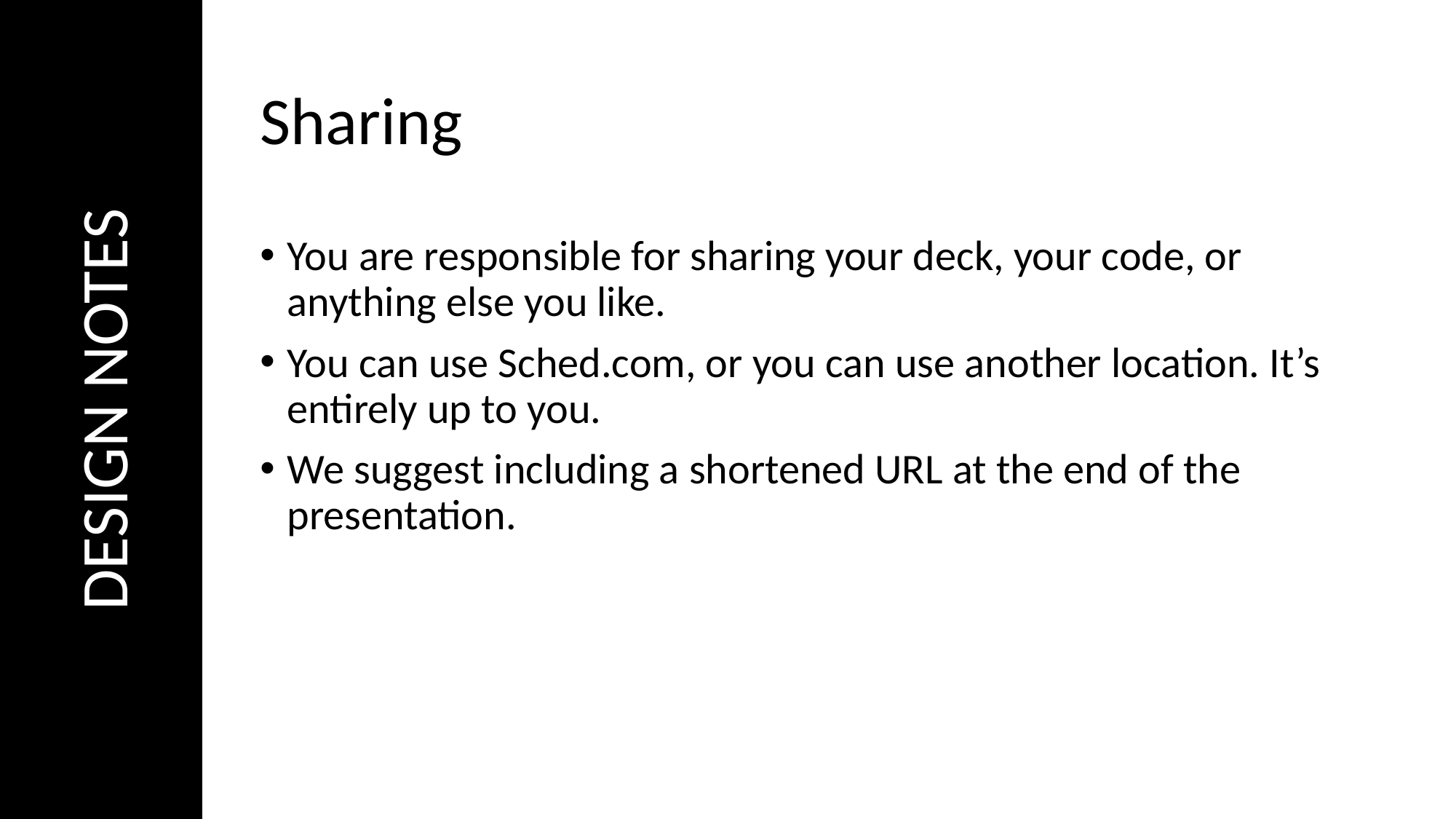

# Sharing
You are responsible for sharing your deck, your code, or anything else you like.
You can use Sched.com, or you can use another location. It’s entirely up to you.
We suggest including a shortened URL at the end of the presentation.